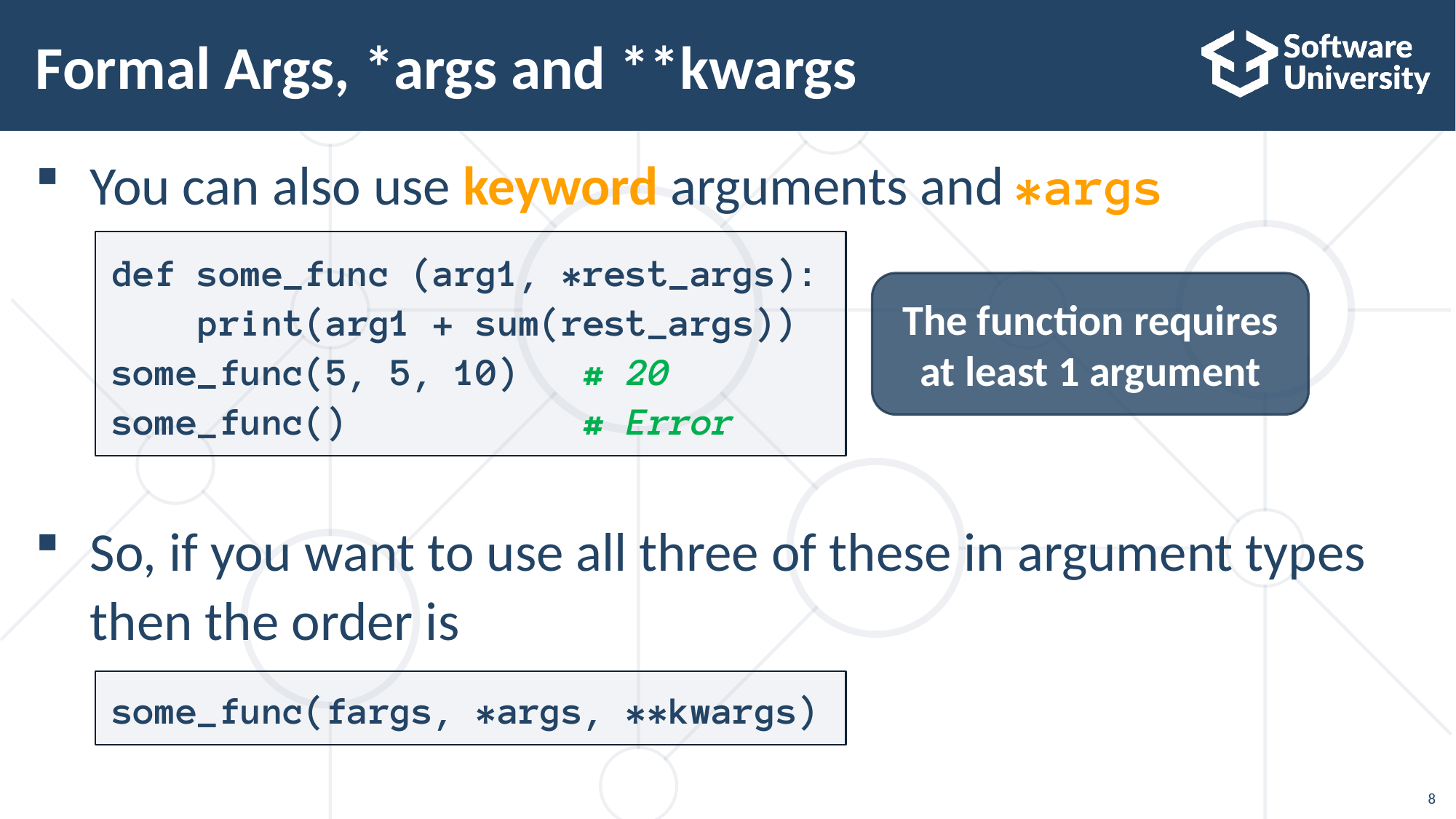

# Formal Args, *args and **kwargs
You can also use keyword arguments and *args

So, if you want to use all three of these in argument types then the order is
def some_func (arg1, *rest_args):
    print(arg1 + sum(rest_args))
some_func(5, 5, 10)   # 20
some_func()           # Error
The function requires at least 1 argument
some_func(fargs, *args, **kwargs)
8